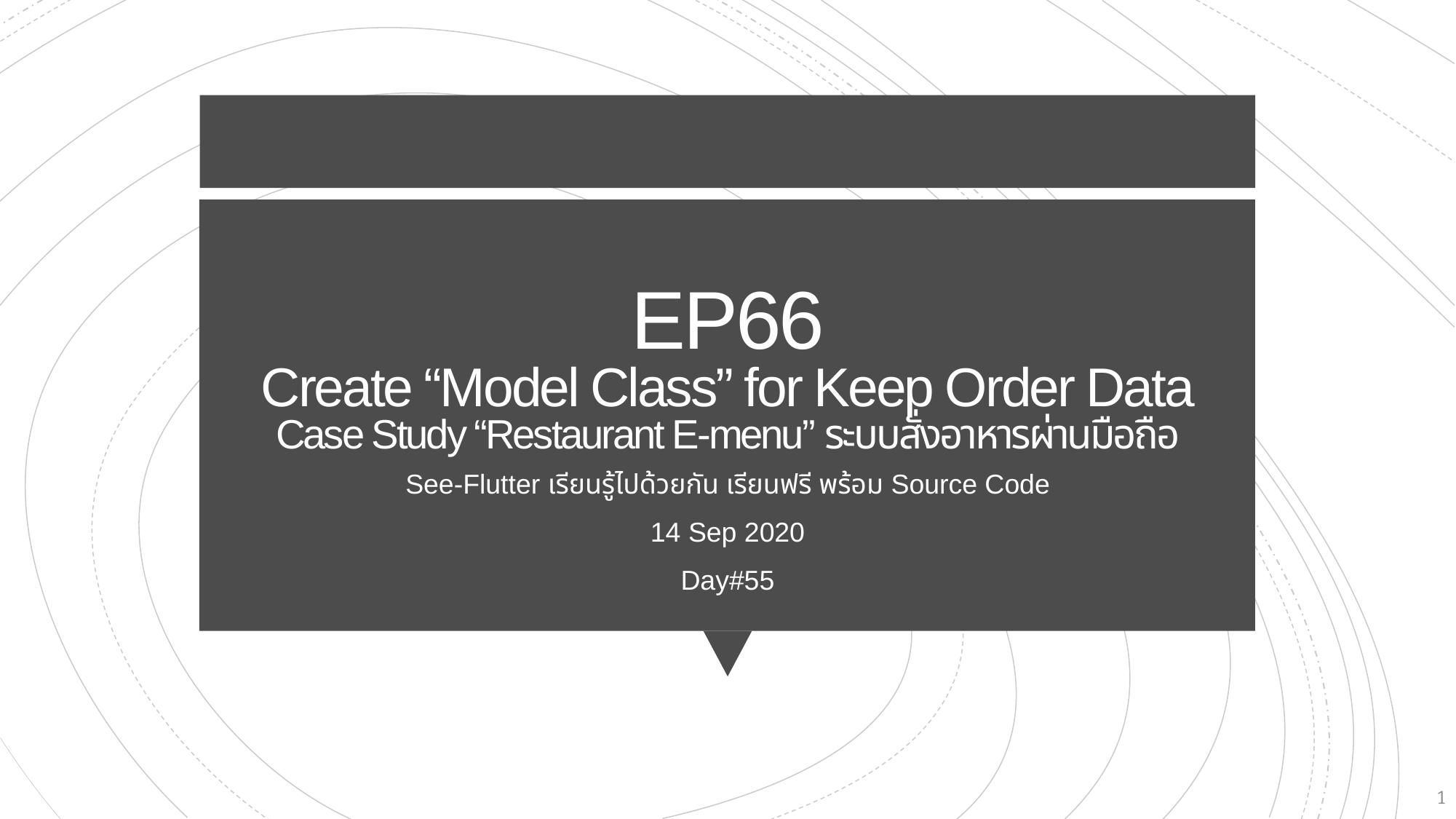

# EP66 Create “Model Class” for Keep Order Data Case Study “Restaurant E-menu” ระบบสั่งอาหารผ่านมือถือ
See-Flutter เรียนรู้ไปด้วยกัน เรียนฟรี พร้อม Source Code
14 Sep 2020
Day#55
1